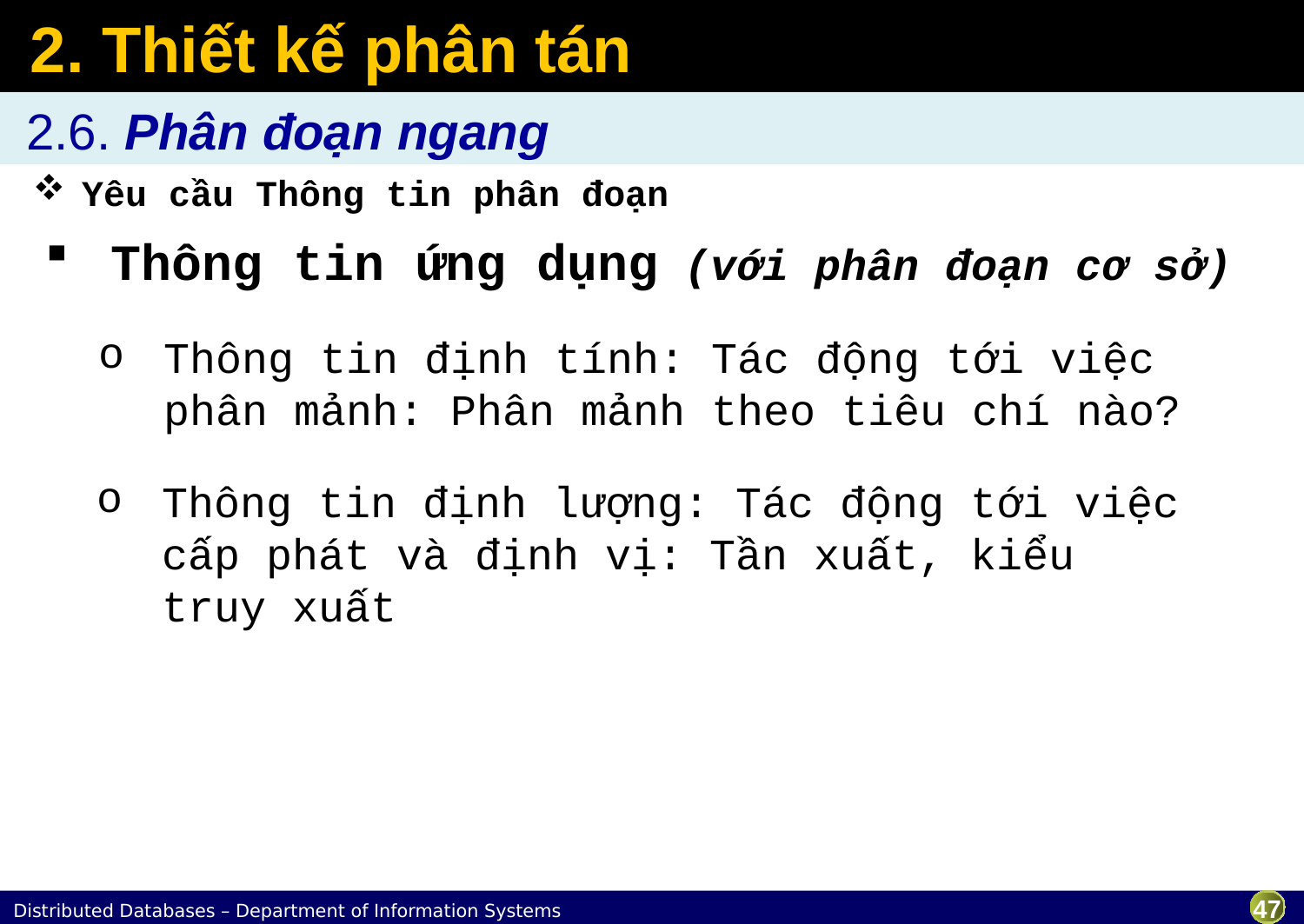

# 2. Thiết kế phân tán
2.6. Phân đoạn ngang
Yêu cầu Thông tin phân đoạn
Thông tin ứng dụng (với phân đoạn cơ sở)
Thông tin định tính: Tác động tới việc phân mảnh: Phân mảnh theo tiêu chí nào?
Thông tin định lượng: Tác động tới việc cấp phát và định vị: Tần xuất, kiểu truy xuất